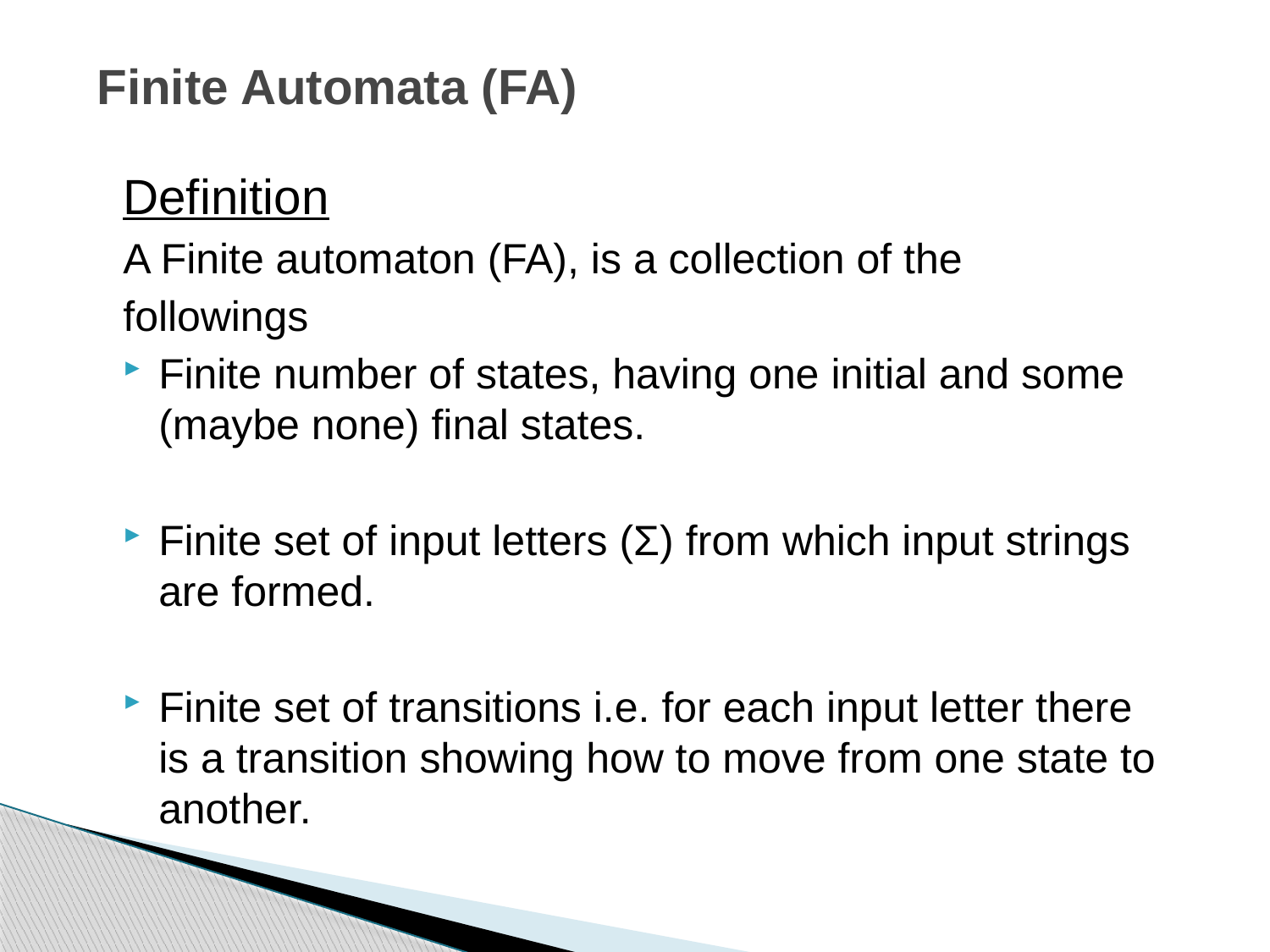

# Finite Automata (FA)
Definition
A Finite automaton (FA), is a collection of the
followings
Finite number of states, having one initial and some (maybe none) final states.

Finite set of input letters (Σ) from which input strings are formed.

Finite set of transitions i.e. for each input letter there is a transition showing how to move from one state to another.